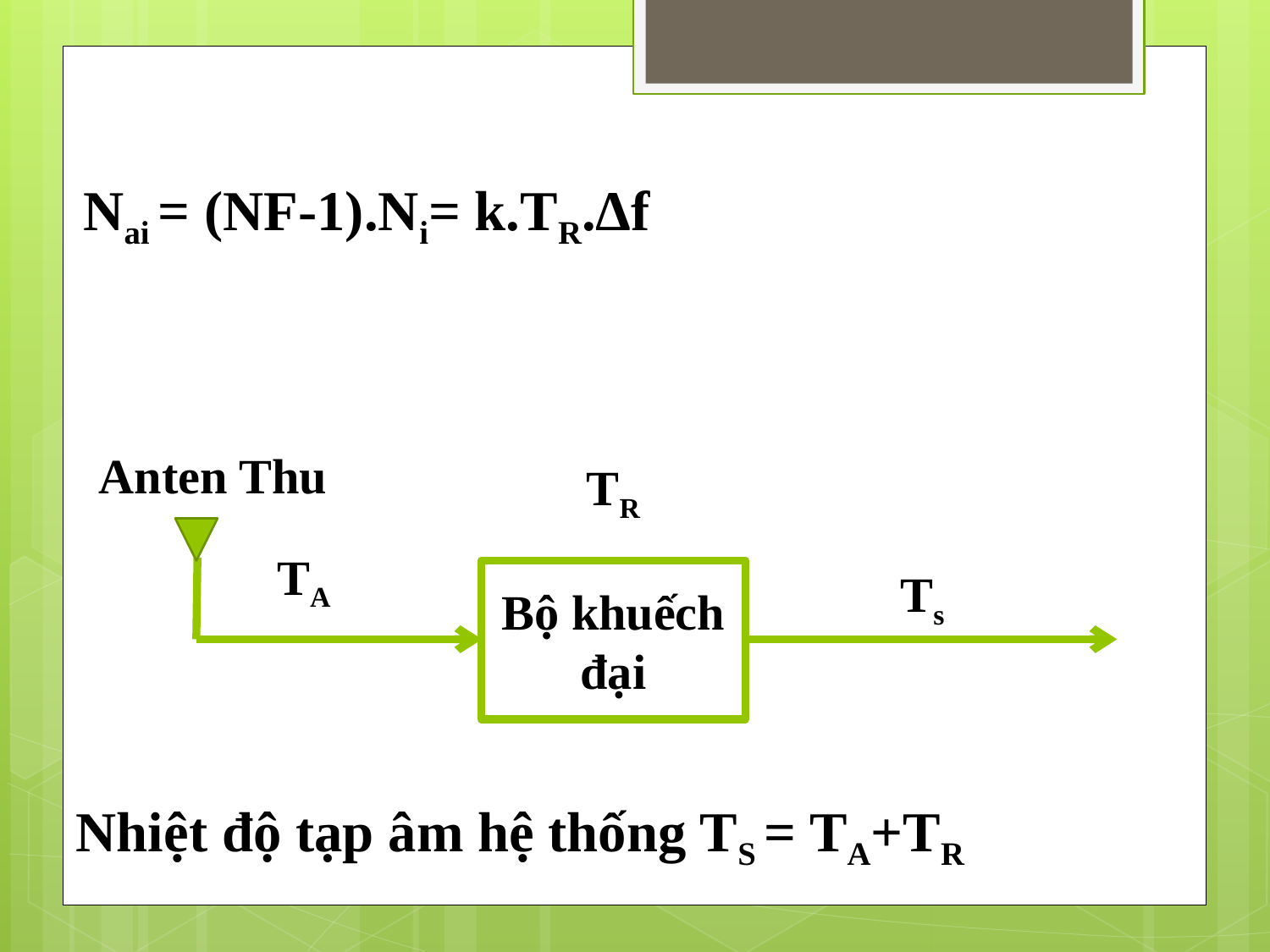

Nai = (NF-1).Ni= k.TR.Δf
Anten Thu
TR

TA
Ts
Bộ khuếch đại
Nhiệt độ tạp âm hệ thống TS = TA+TR